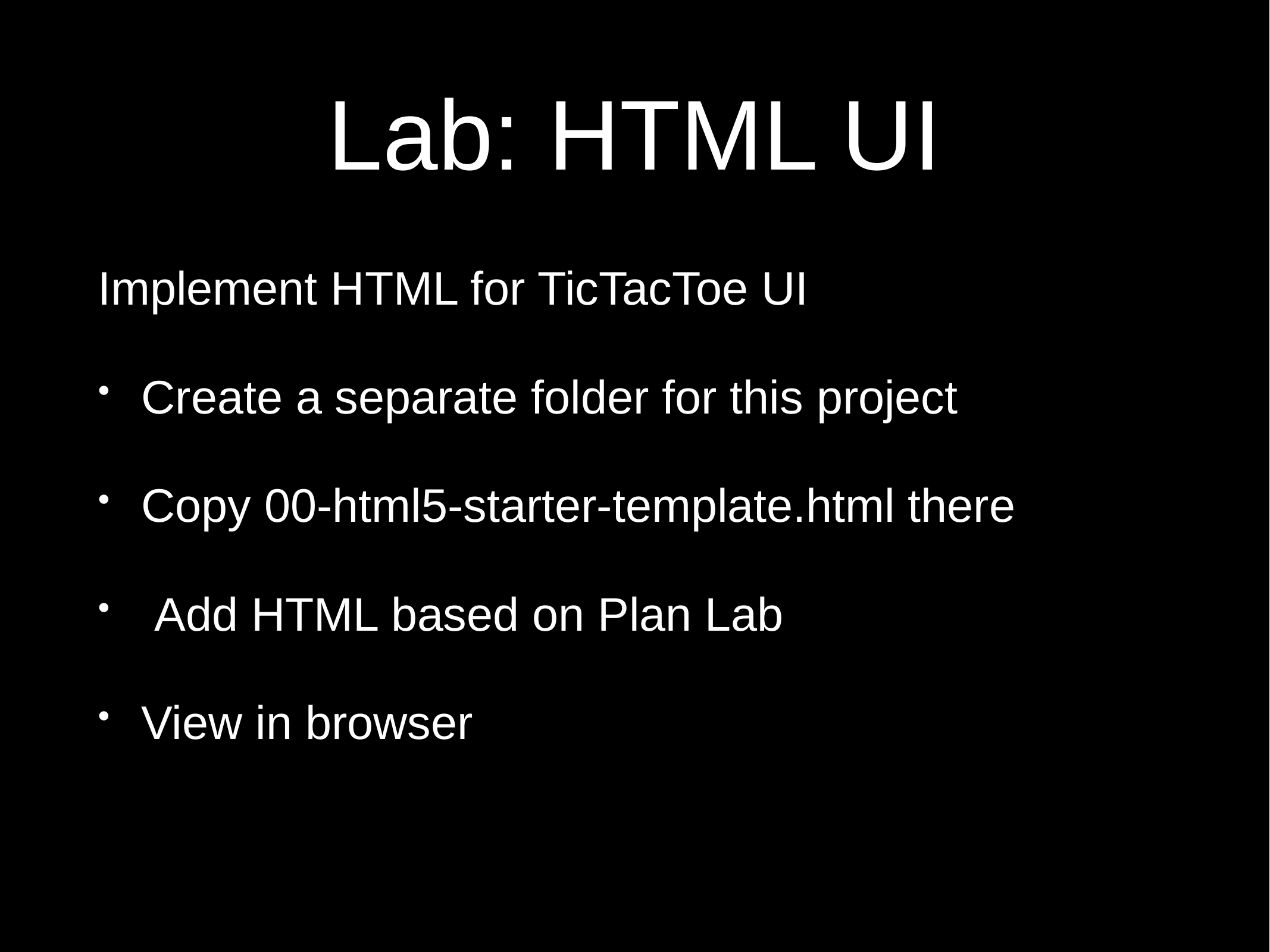

# Lab: HTML UI
Implement HTML for TicTacToe UI
Create a separate folder for this project
Copy 00-html5-starter-template.html there
 Add HTML based on Plan Lab
View in browser